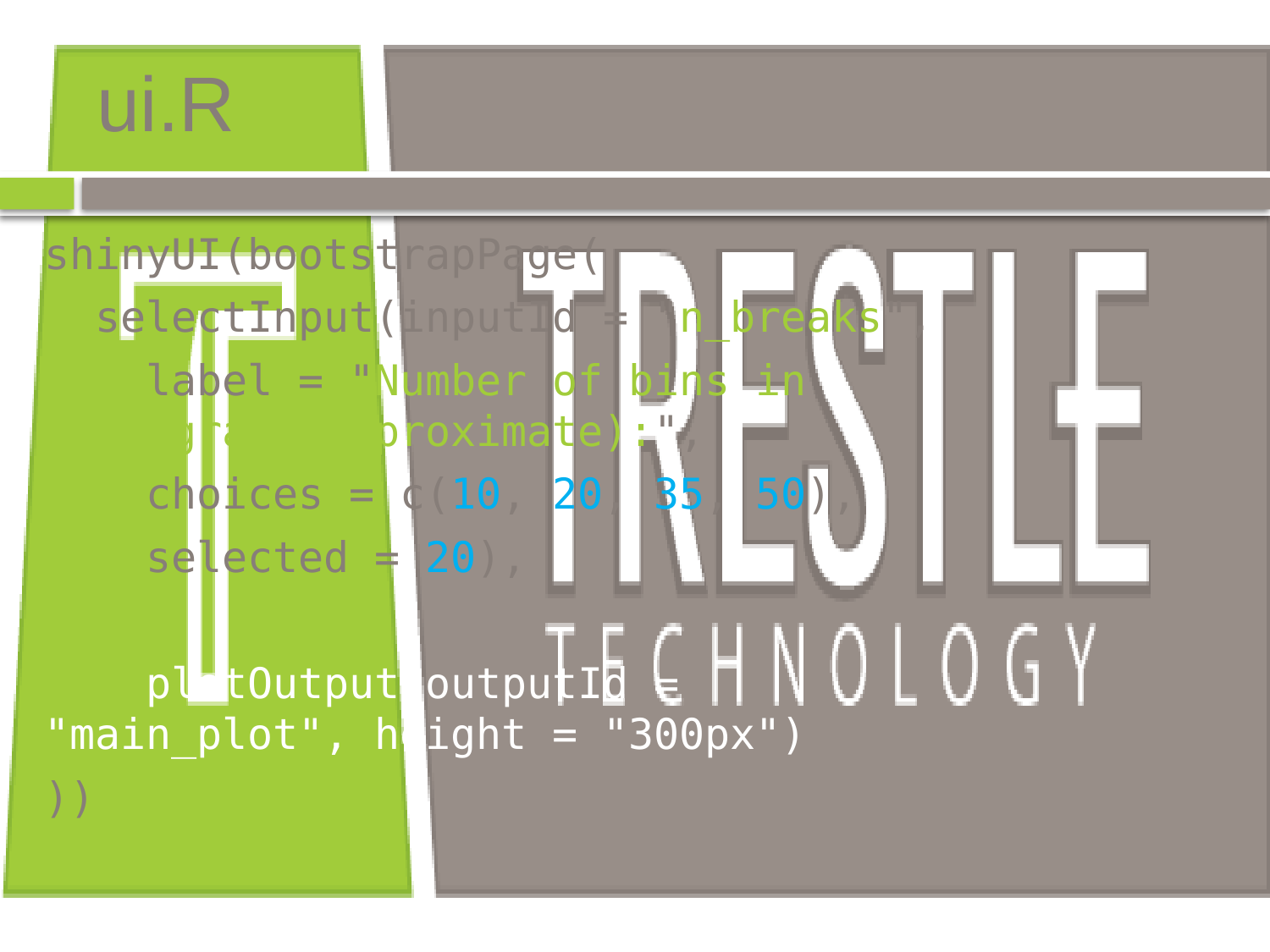

# ui.R
shinyUI(bootstrapPage(
  selectInput(inputId = "n_breaks",
    label = "Number of bins in histogram (approximate):",
    choices = c(10, 20, 35, 50),
    selected = 20),

    plotOutput(outputId = "main_plot", height = "300px")
))